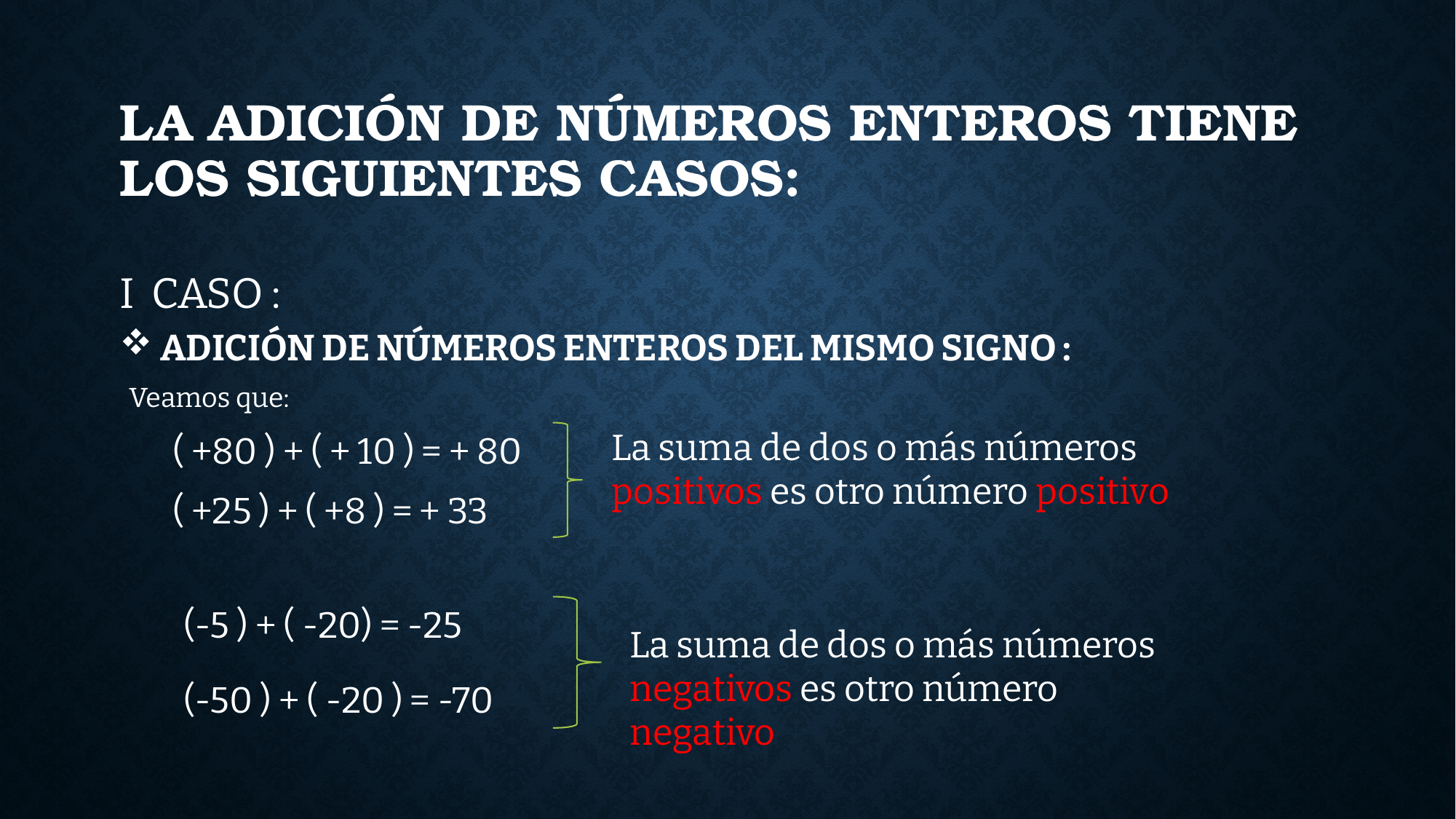

# La adición de números enteros tiene los siguientes casos:
I  CASO :
ADICIÓN DE NÚMEROS ENTEROS DEL MISMO SIGNO :
Veamos que:
La suma de dos o más números positivos es otro número positivo
( +80 ) + ( + 10 ) = + 80

( +25 ) + ( +8 ) = + 33
(-5 ) + ( -20) = -25

La suma de dos o más números  negativos es otro número negativo
(-50 ) + ( -20 ) = -70